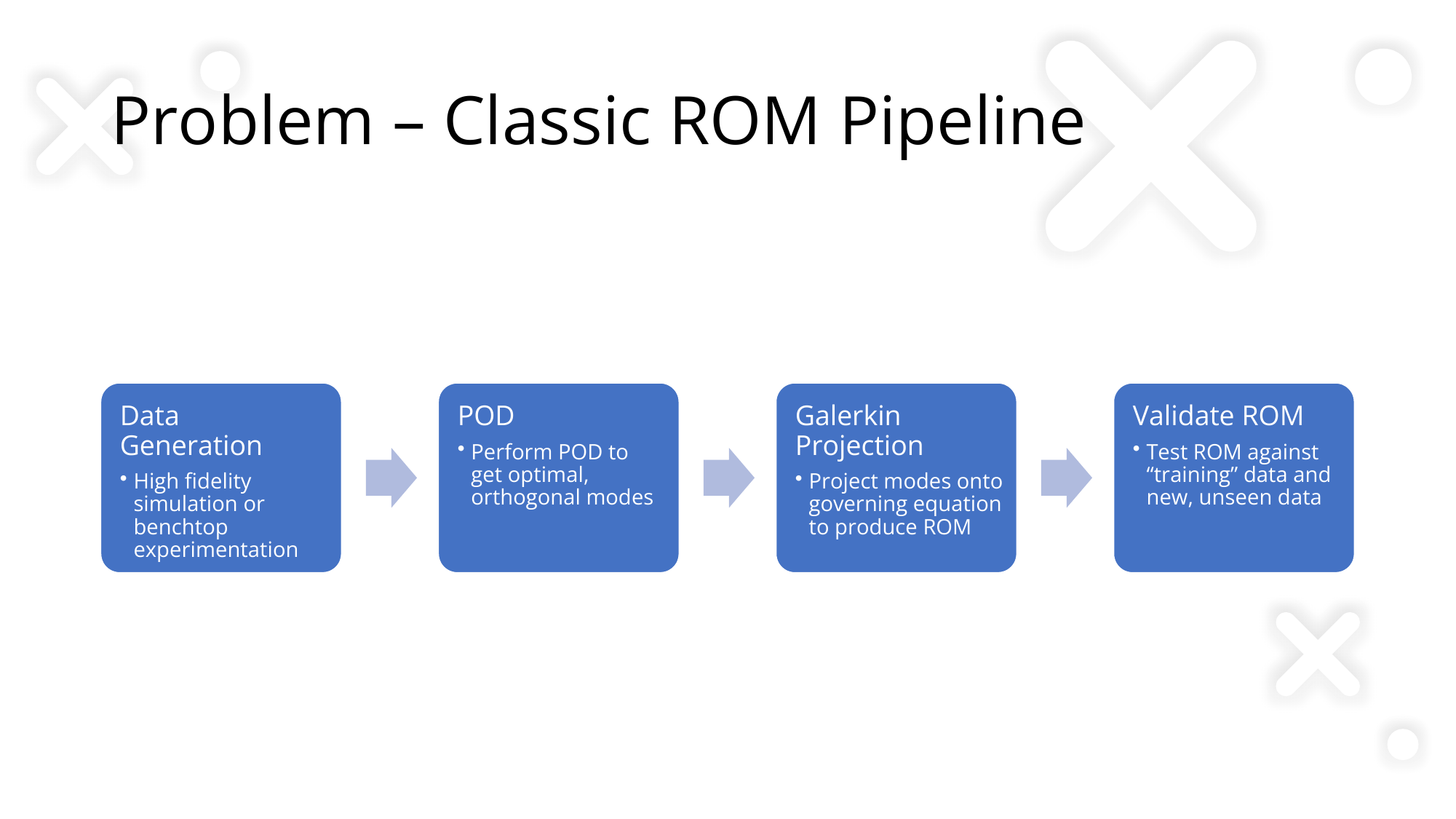

# Problem – Classic ROM Pipeline
Data Generation
High fidelity simulation or benchtop experimentation

POD
Perform POD to get optimal, orthogonal modes

Galerkin Projection
Project modes onto governing equation to produce ROM

Validate ROM
Test ROM against “training” data and new, unseen data